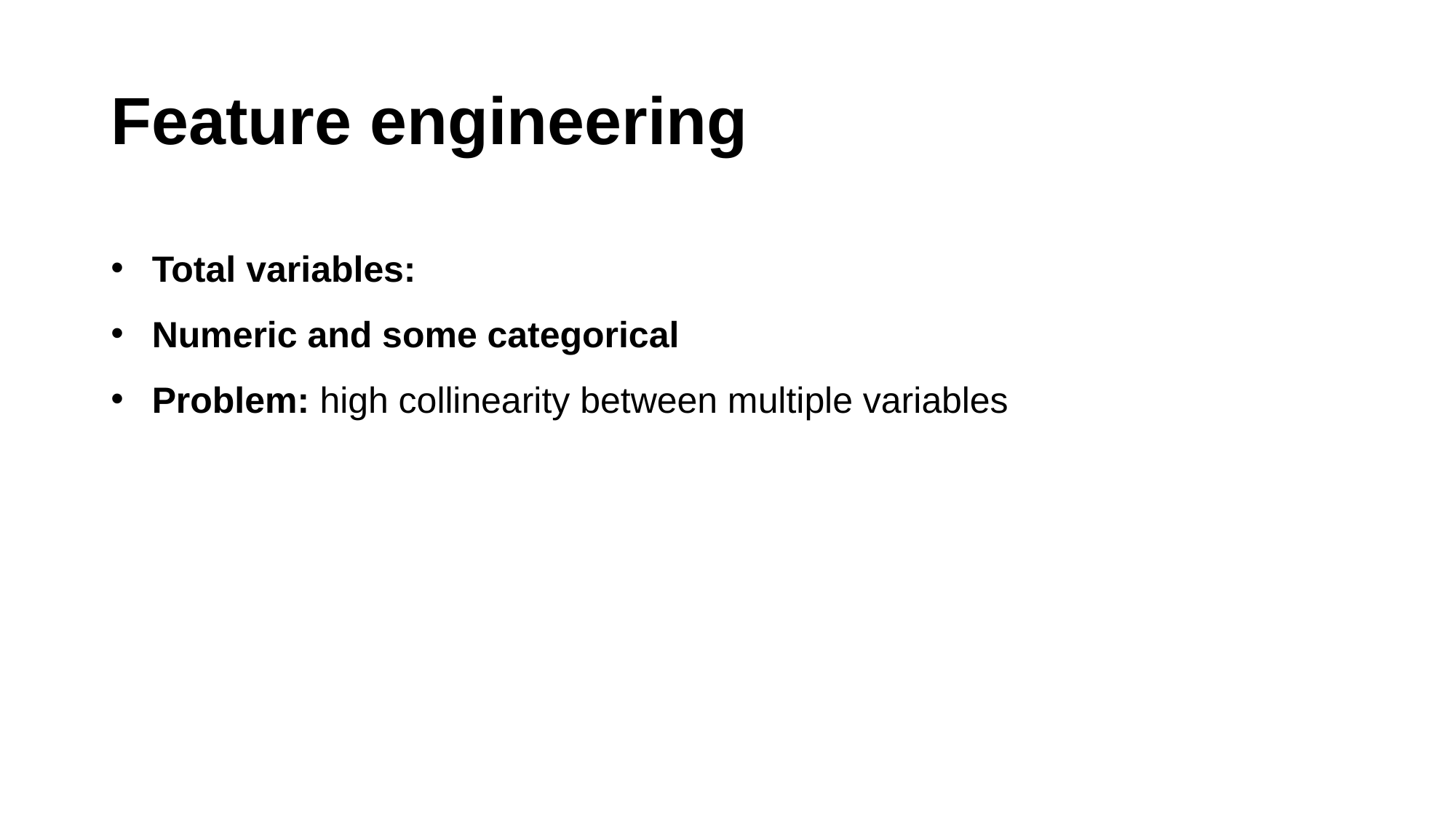

# Feature engineering
Total variables:
Numeric and some categorical
Problem: high collinearity between multiple variables